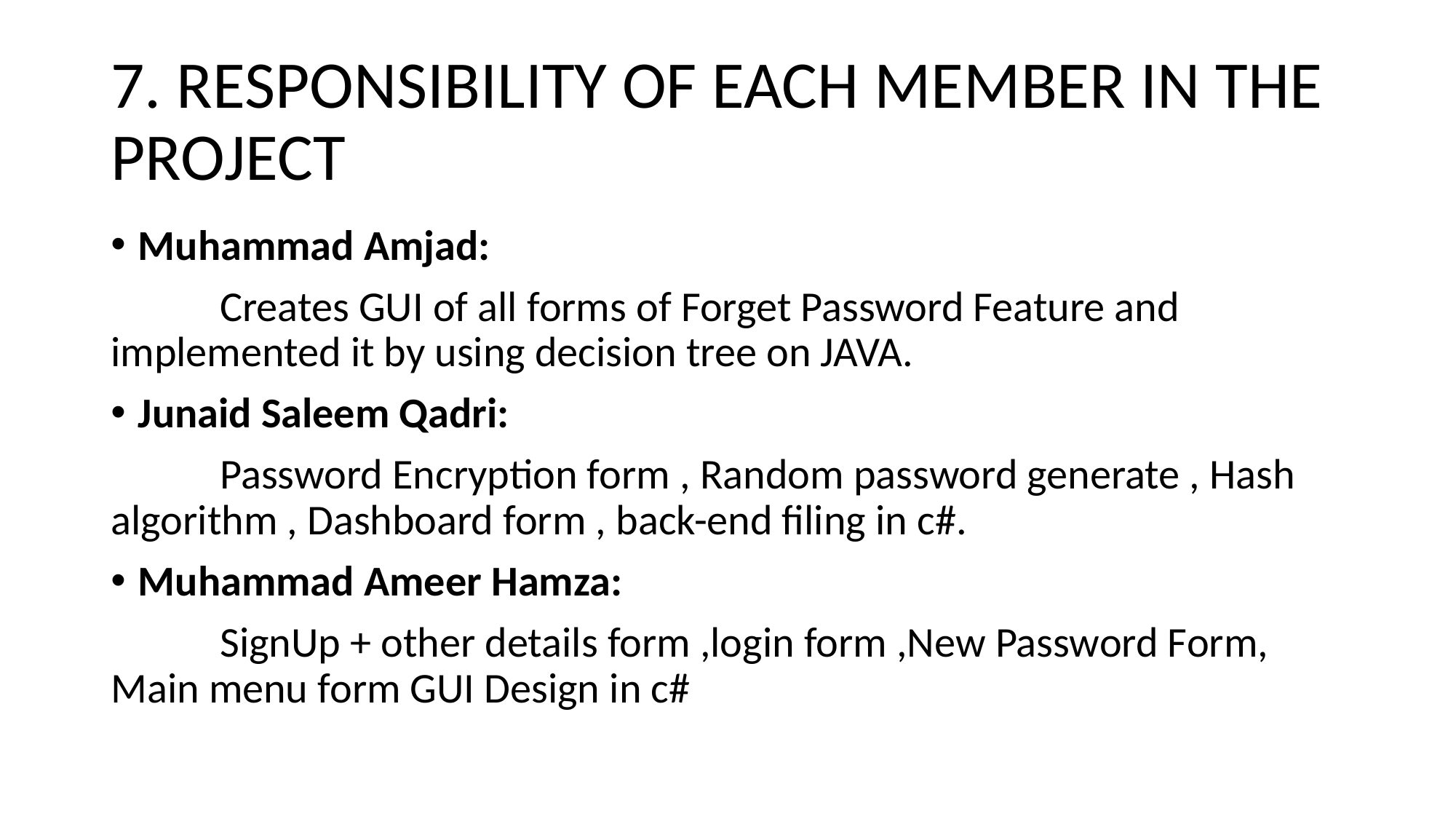

# 7. RESPONSIBILITY OF EACH MEMBER IN THE PROJECT
Muhammad Amjad:
	Creates GUI of all forms of Forget Password Feature and implemented it by using decision tree on JAVA.
Junaid Saleem Qadri:
	Password Encryption form , Random password generate , Hash algorithm , Dashboard form , back-end filing in c#.
Muhammad Ameer Hamza:
	SignUp + other details form ,login form ,New Password Form, Main menu form GUI Design in c#